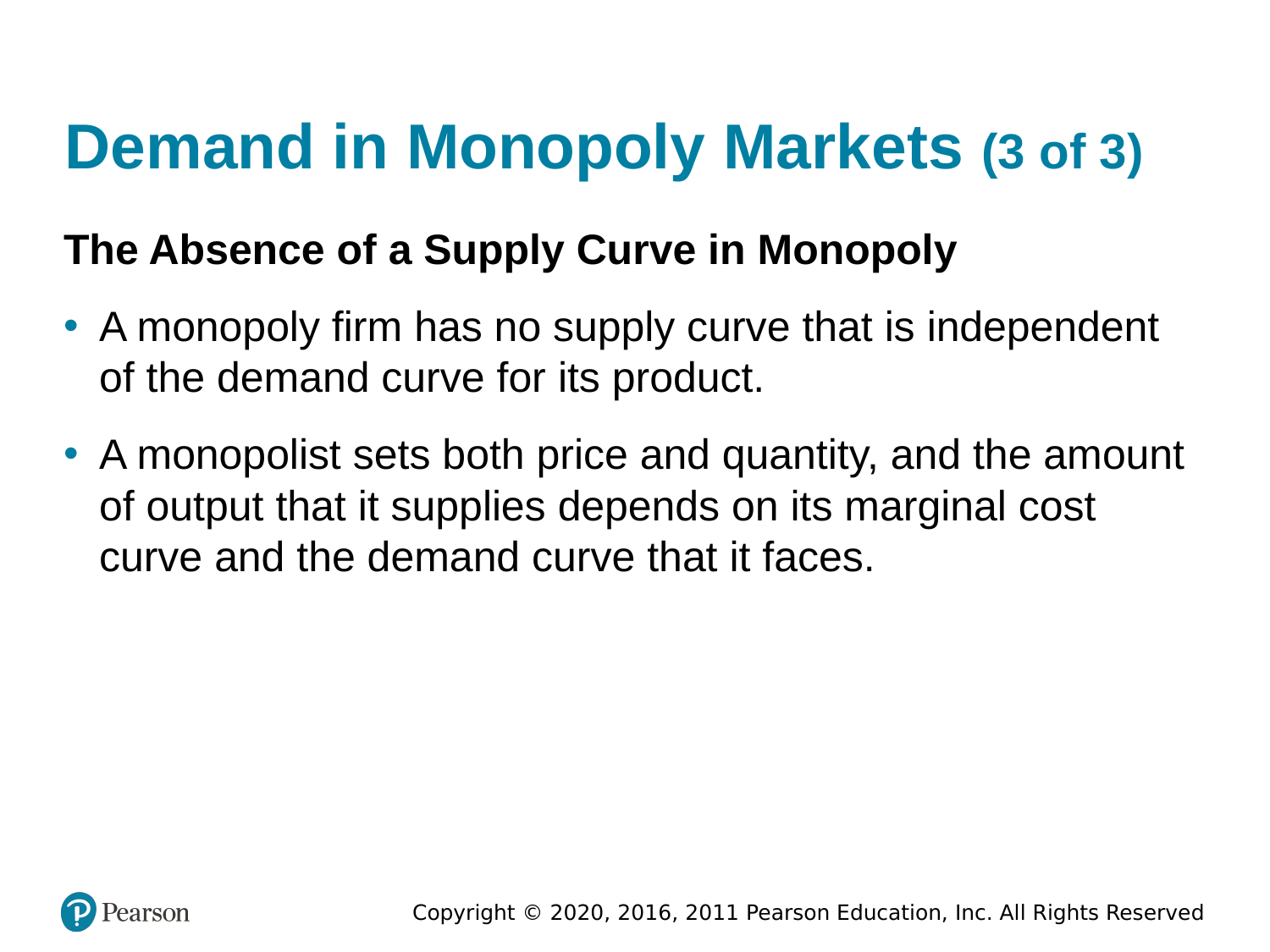

# Demand in Monopoly Markets (3 of 3)
The Absence of a Supply Curve in Monopoly
A monopoly firm has no supply curve that is independent of the demand curve for its product.
A monopolist sets both price and quantity, and the amount of output that it supplies depends on its marginal cost curve and the demand curve that it faces.